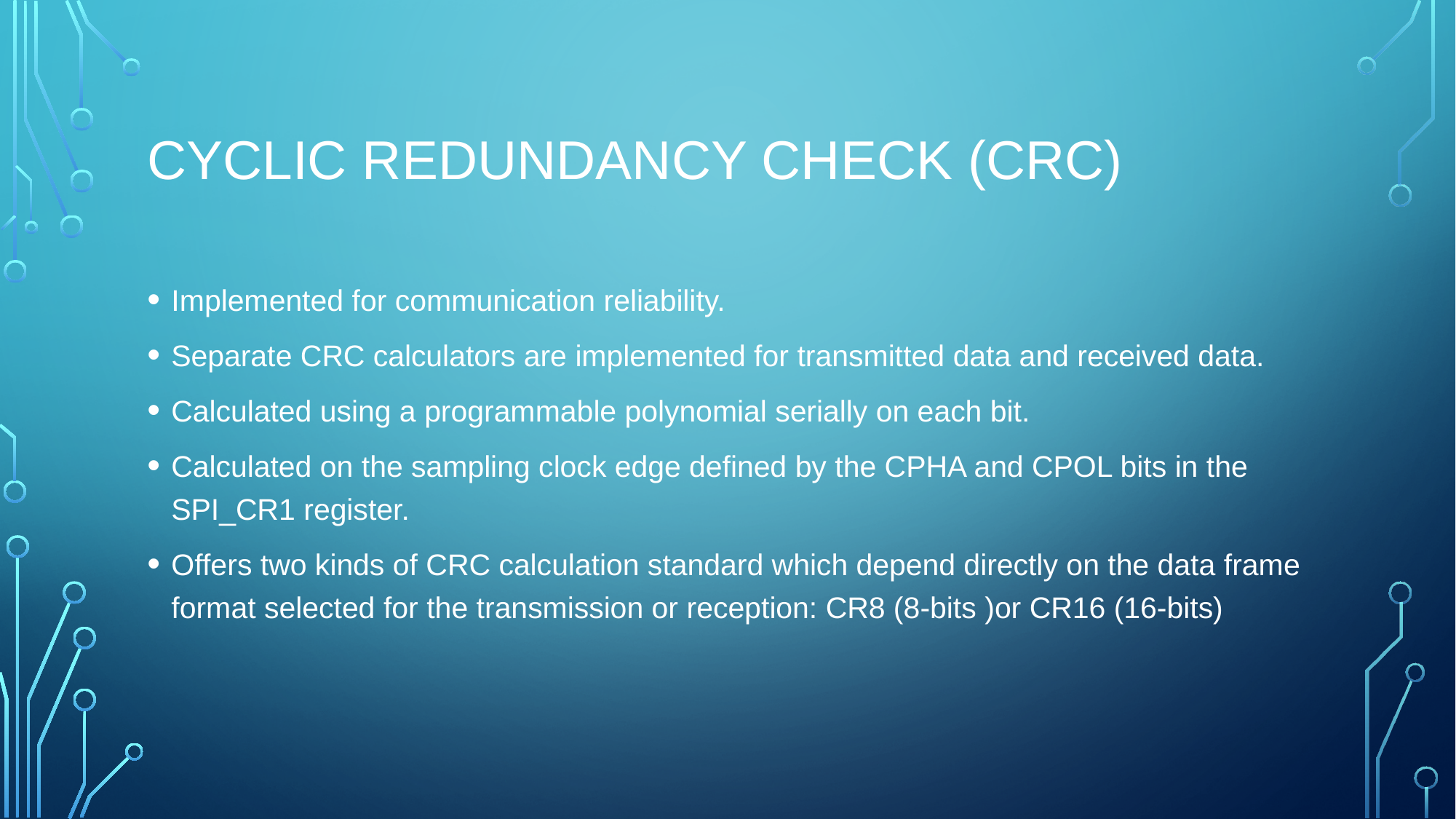

# Cyclic Redundancy check (CRC)
Implemented for communication reliability.
Separate CRC calculators are implemented for transmitted data and received data.
Calculated using a programmable polynomial serially on each bit.
Calculated on the sampling clock edge defined by the CPHA and CPOL bits in the SPI_CR1 register.
Offers two kinds of CRC calculation standard which depend directly on the data frame format selected for the transmission or reception: CR8 (8-bits )or CR16 (16-bits)